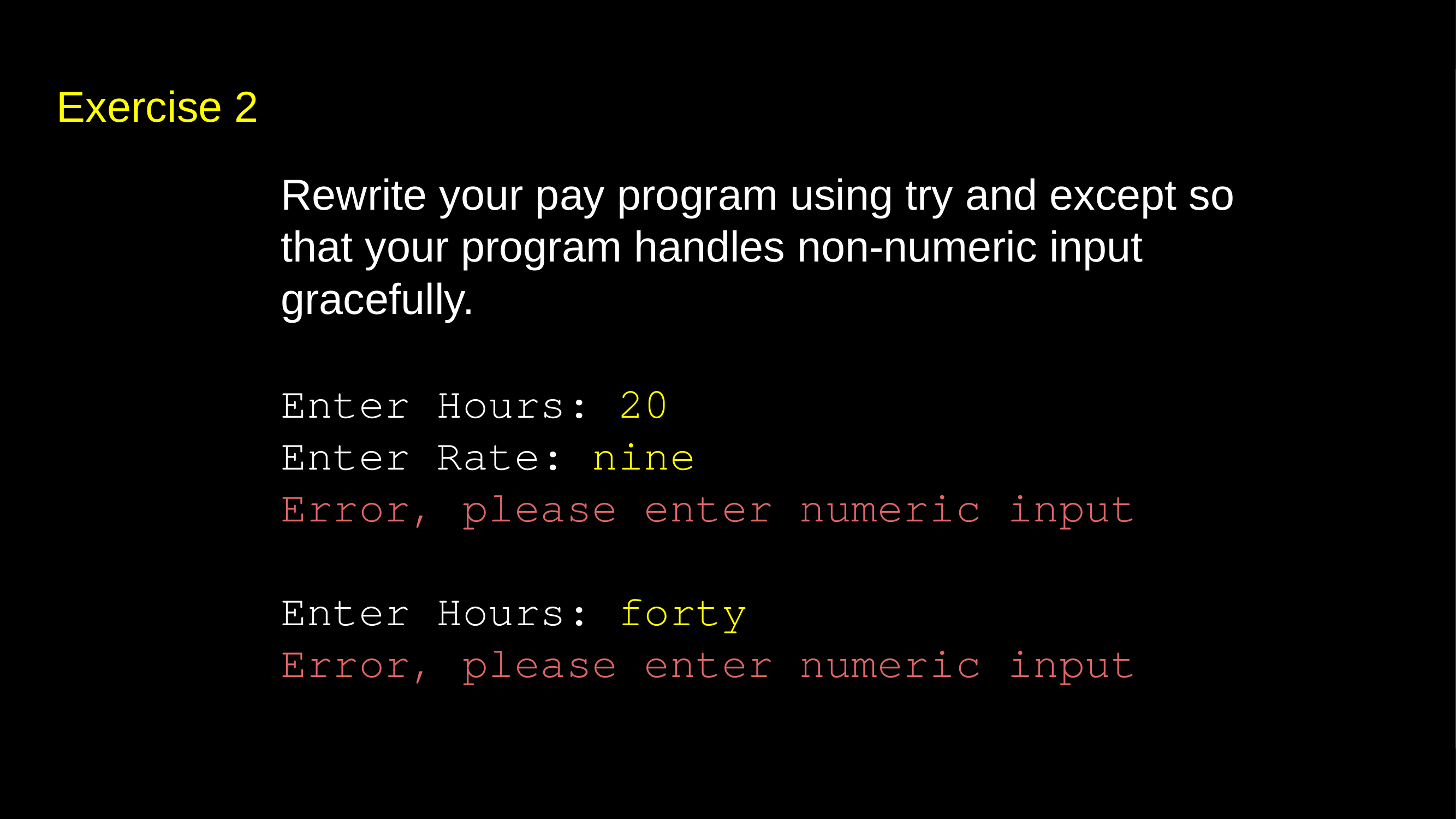

Exercise 2
Rewrite your pay program using try and except so that your program handles non-numeric input gracefully.

Enter Hours: 20
Enter Rate: nine
Error, please enter numeric input

Enter Hours: forty
Error, please enter numeric input